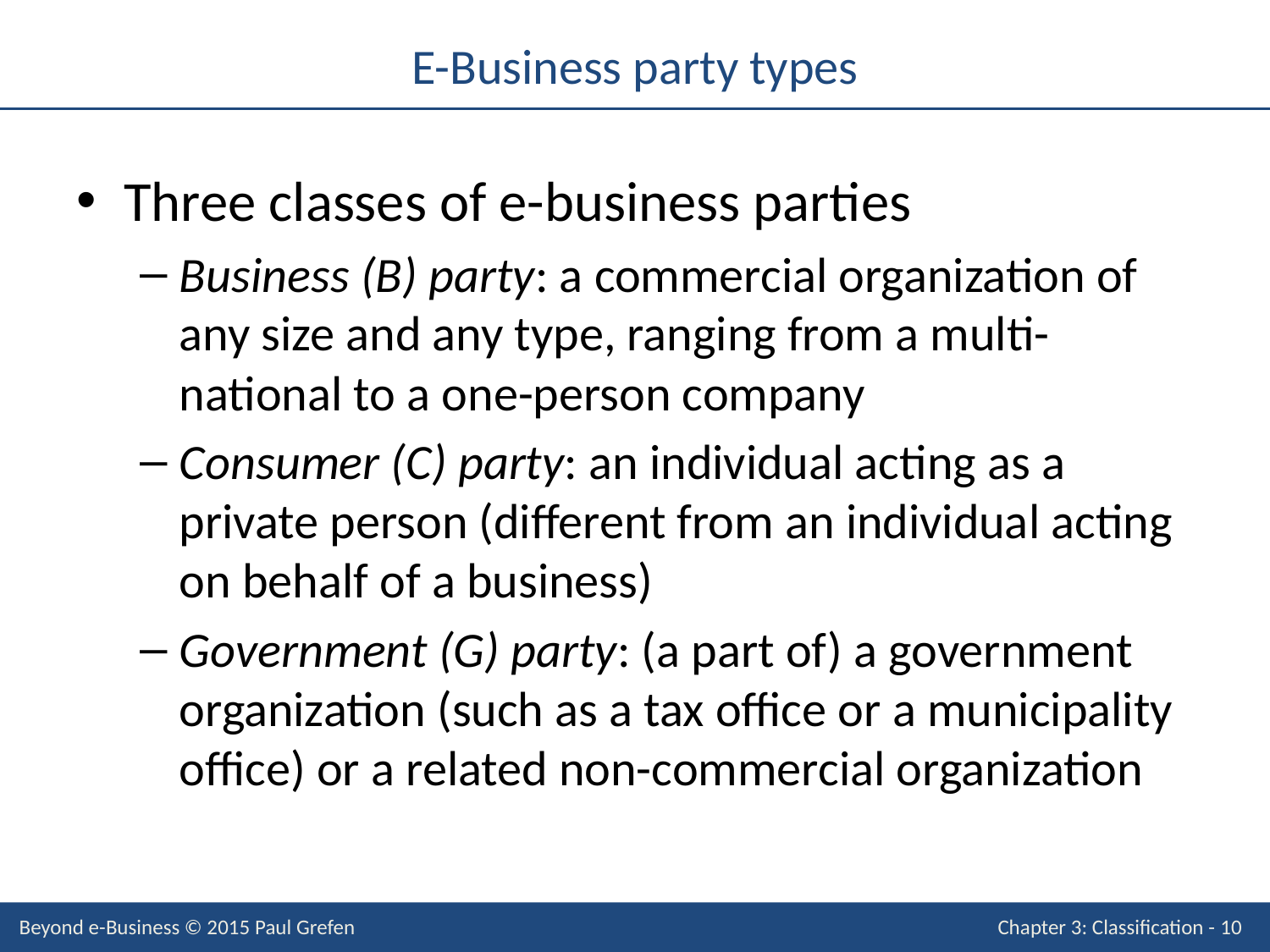

# E-Business party types
Three classes of e-business parties
Business (B) party: a commercial organization of any size and any type, ranging from a multi-national to a one-person company
Consumer (C) party: an individual acting as a private person (different from an individual acting on behalf of a business)
Government (G) party: (a part of) a government organization (such as a tax office or a municipality office) or a related non-commercial organization

Beyond e-Business © 2015 Paul Grefen
Chapter 3: Classification - 10